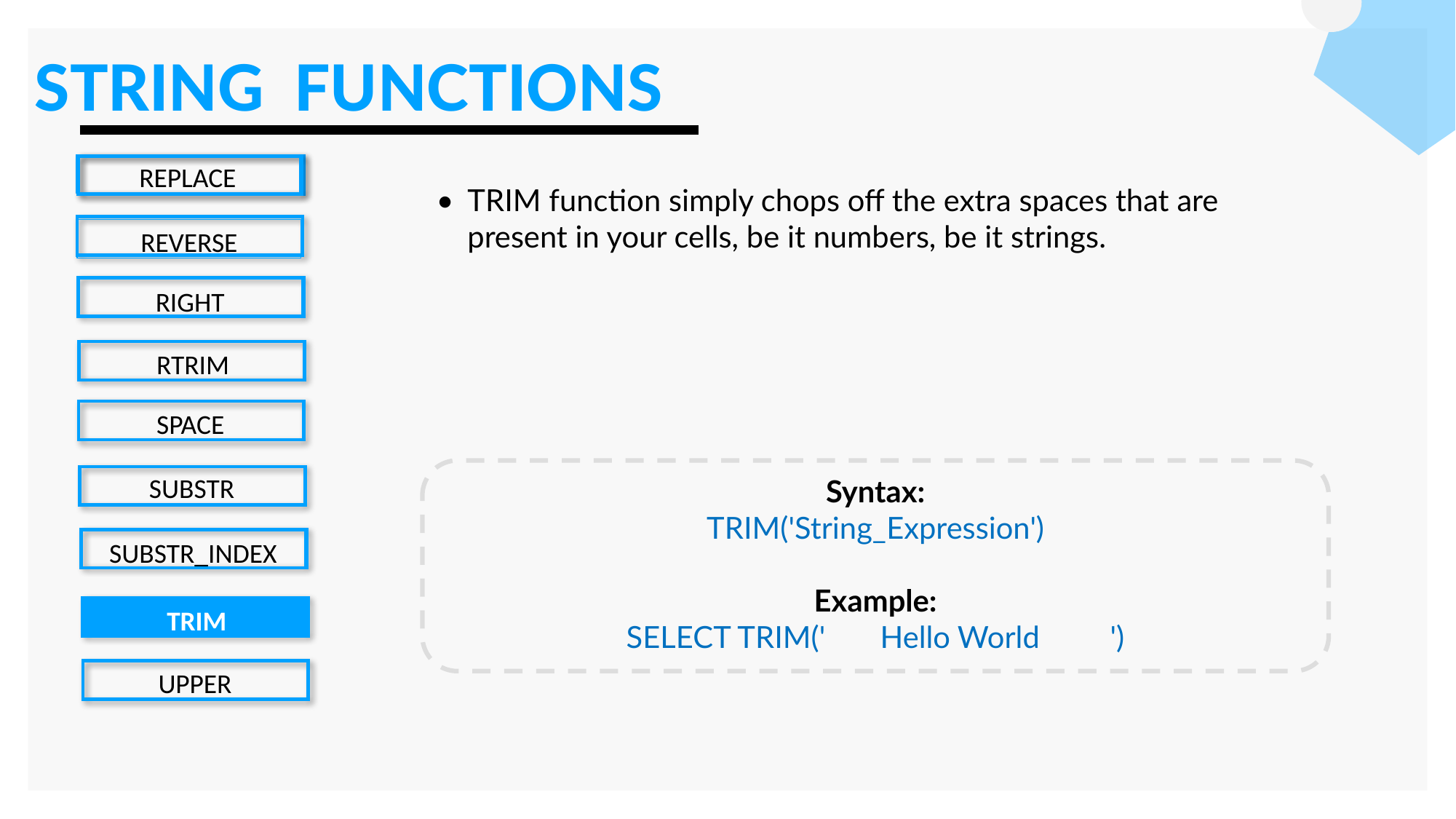

STRING  FUNCTIONS
REPLACE

REVERSE

RIGHT

RTRIM

SPACE
SUBSTR

SUBSTR_INDEX

TRIM

UPPER
TRIM function simply chops off the extra spaces that are present in your cells, be it numbers, be it strings.

Syntax:
TRIM('String_Expression')

Example:
SELECT TRIM('       Hello World         ')